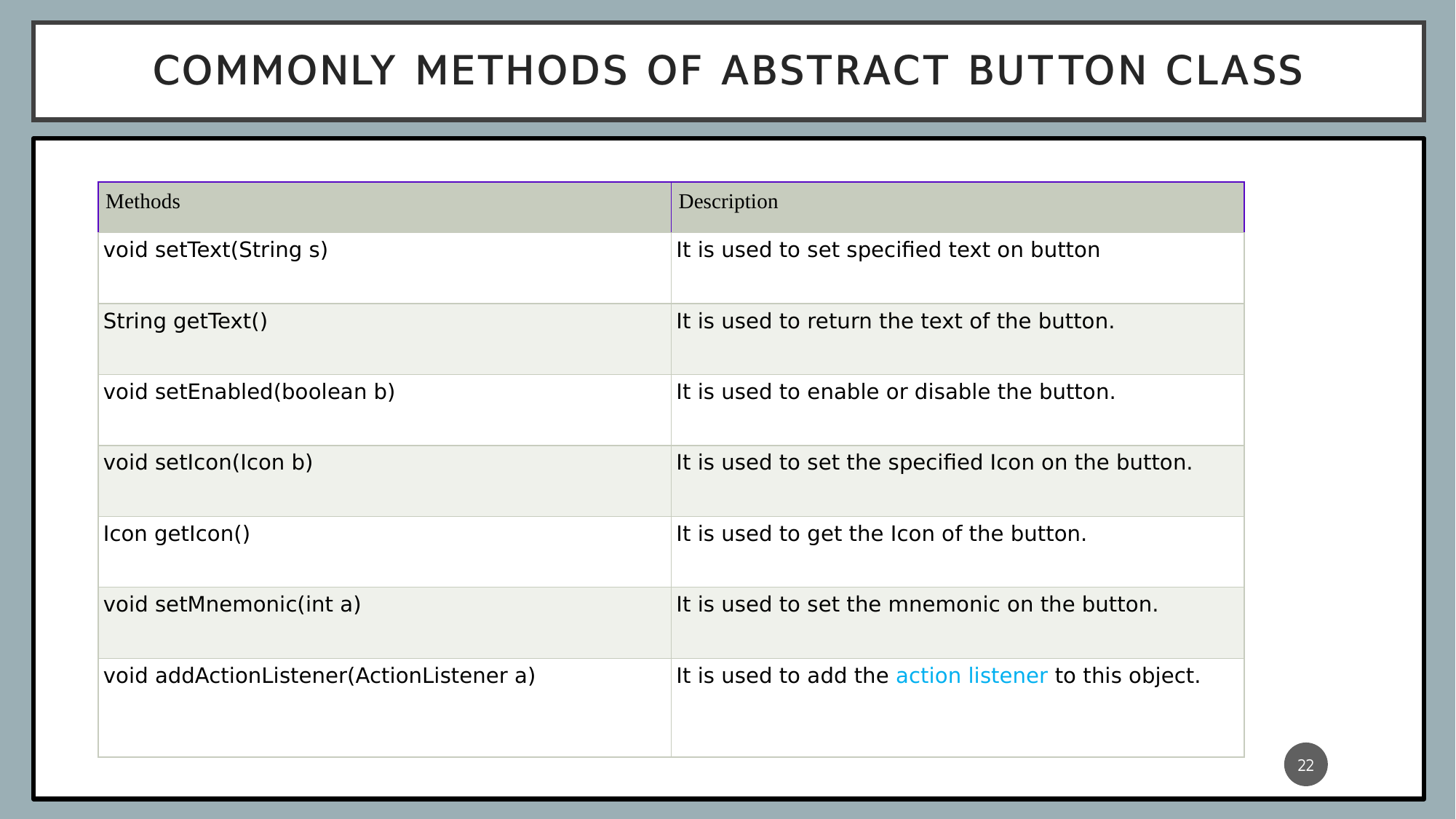

Commonly Methods of Abstract Button class

| Methods | Description |
| --- | --- |
| void setText(String s) | It is used to set specified text on button |
| String getText() | It is used to return the text of the button. |
| void setEnabled(boolean b) | It is used to enable or disable the button. |
| void setIcon(Icon b) | It is used to set the specified Icon on the button. |
| Icon getIcon() | It is used to get the Icon of the button. |
| void setMnemonic(int a) | It is used to set the mnemonic on the button. |
| void addActionListener(ActionListener a) | It is used to add the action listener to this object. |
22